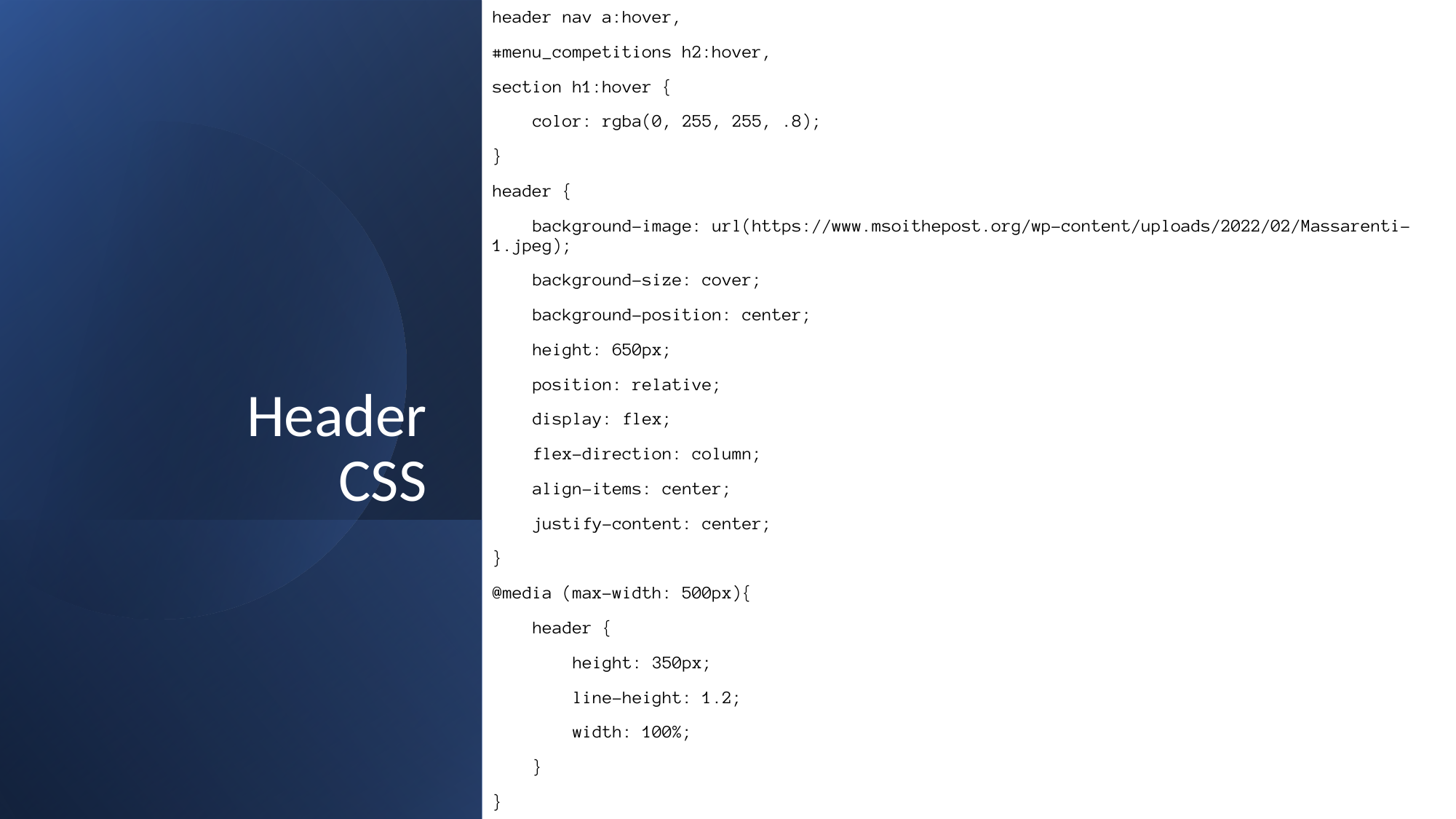

header nav a:hover,
#menu_competitions h2:hover,
section h1:hover {
    color: rgba(0, 255, 255, .8);
}
header {
    background-image: url(https://www.msoithepost.org/wp-content/uploads/2022/02/Massarenti-1.jpeg);
    background-size: cover;
    background-position: center;
    height: 650px;
    position: relative;
    display: flex;
    flex-direction: column;
    align-items: center;
    justify-content: center;
}
@media (max-width: 500px){
    header {
        height: 350px;
        line-height: 1.2;
        width: 100%;
    }
}
# Header CSS